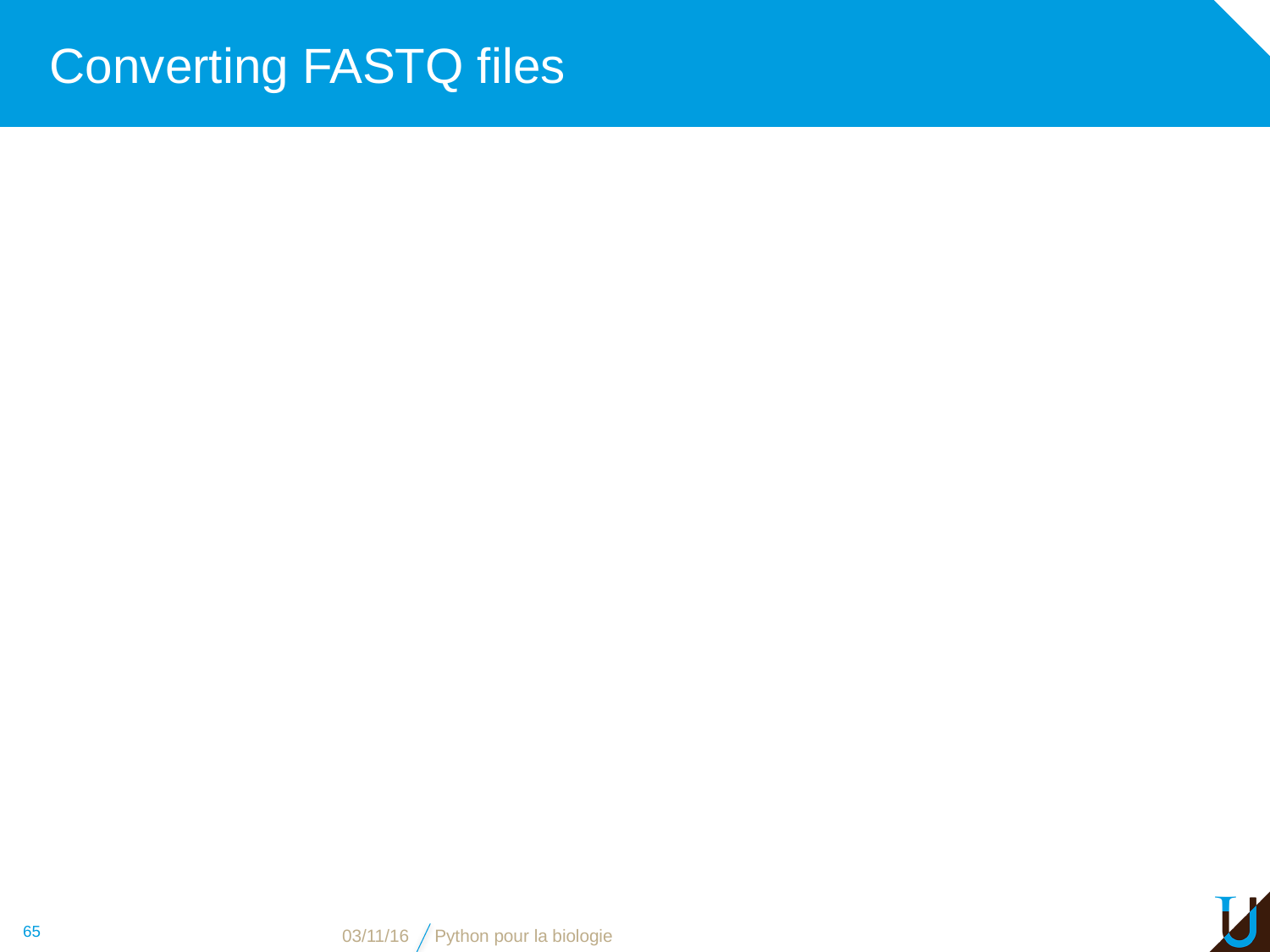

# Converting FASTQ files

65
03/11/16
Python pour la biologie